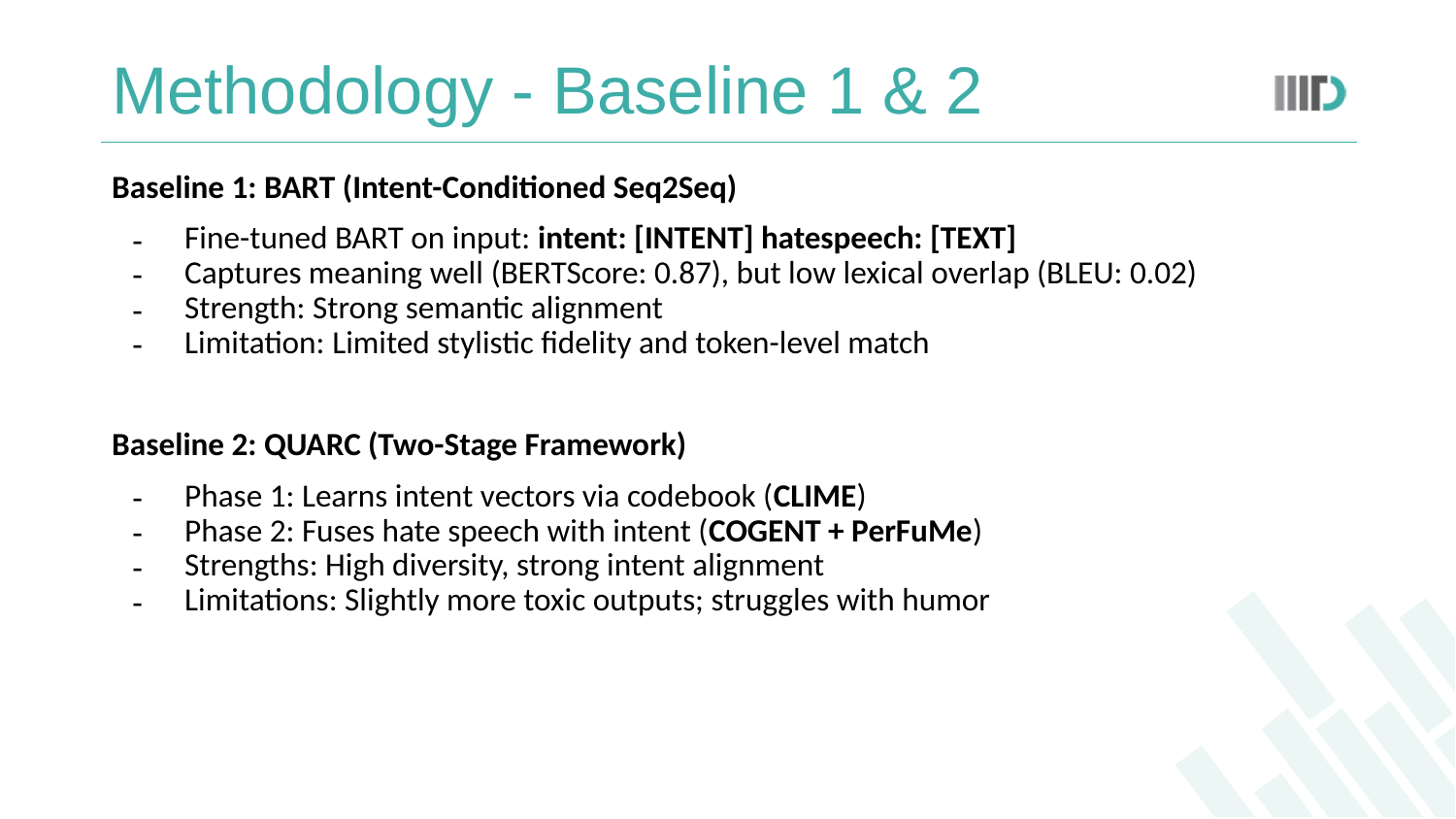

# Methodology - Baseline 1 & 2
Baseline 1: BART (Intent-Conditioned Seq2Seq)
Fine-tuned BART on input: intent: [INTENT] hatespeech: [TEXT]
Captures meaning well (BERTScore: 0.87), but low lexical overlap (BLEU: 0.02)
Strength: Strong semantic alignment
Limitation: Limited stylistic fidelity and token-level match

Baseline 2: QUARC (Two-Stage Framework)
Phase 1: Learns intent vectors via codebook (CLIME)
Phase 2: Fuses hate speech with intent (COGENT + PerFuMe)
Strengths: High diversity, strong intent alignment
Limitations: Slightly more toxic outputs; struggles with humor